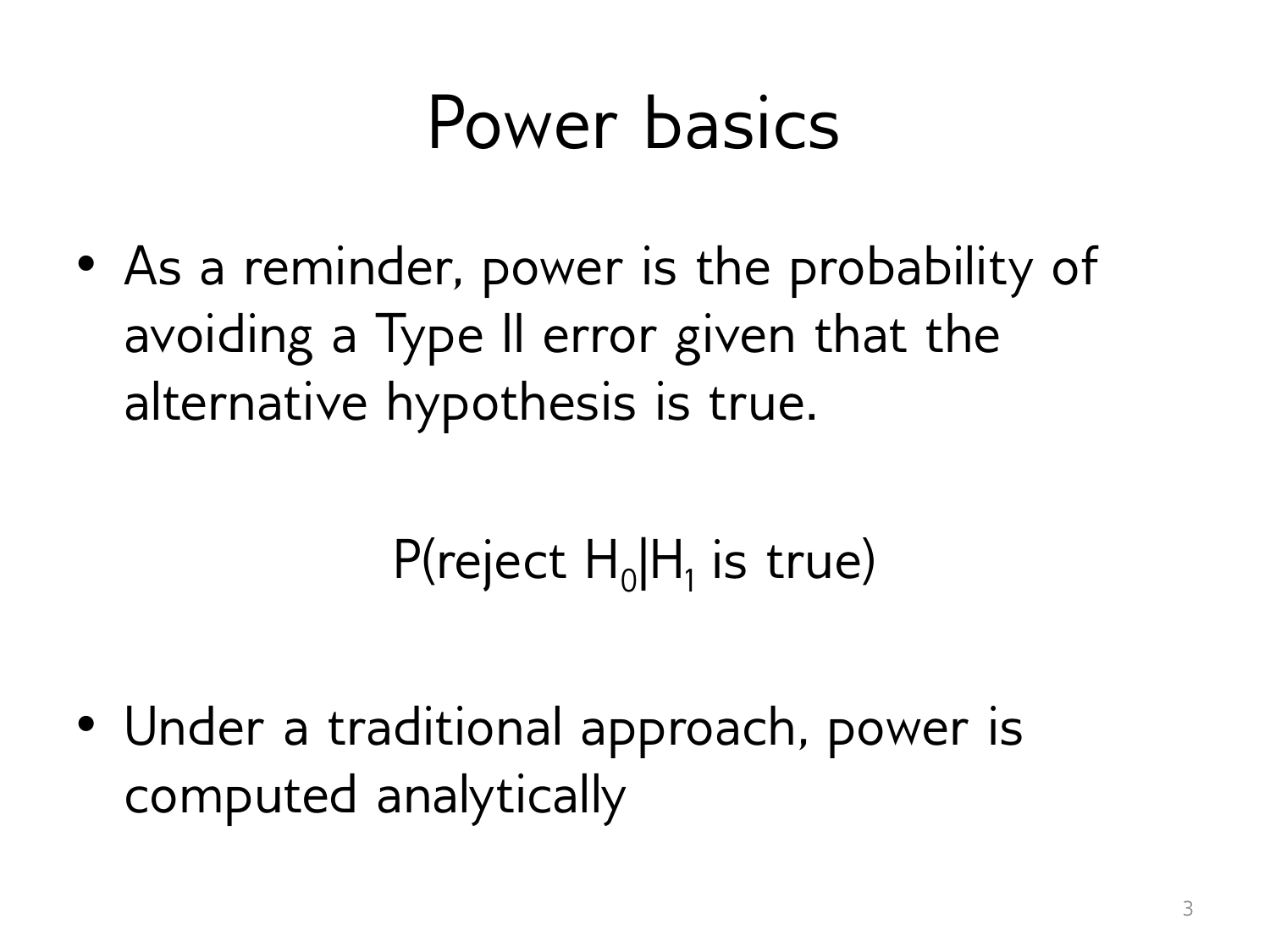

# Power basics
As a reminder, power is the probability of avoiding a Type II error given that the alternative hypothesis is true.

P(reject H0|H1 is true)

Under a traditional approach, power is computed analytically

3